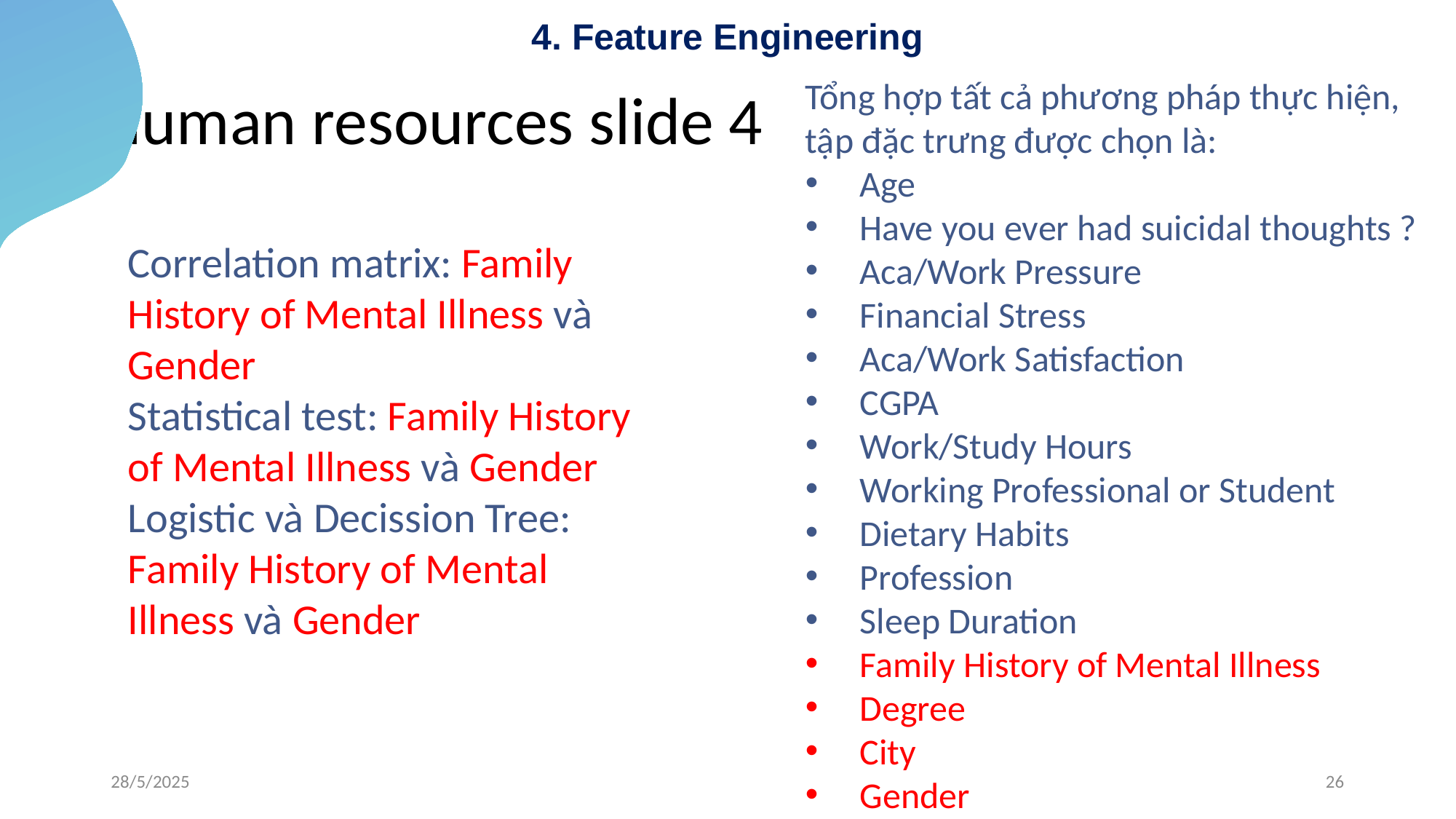

4. Feature Engineering
# Human resources slide 4
Tổng hợp tất cả phương pháp thực hiện, tập đặc trưng được chọn là:
Age
Have you ever had suicidal thoughts ?
Aca/Work Pressure
Financial Stress
Aca/Work Satisfaction
CGPA
Work/Study Hours
Working Professional or Student
Dietary Habits
Profession
Sleep Duration
Family History of Mental Illness
Degree
City
Gender
Correlation matrix: Family History of Mental Illness và Gender
Statistical test: Family History of Mental Illness và Gender
Logistic và Decission Tree: Family History of Mental Illness và Gender
28/5/2025
26